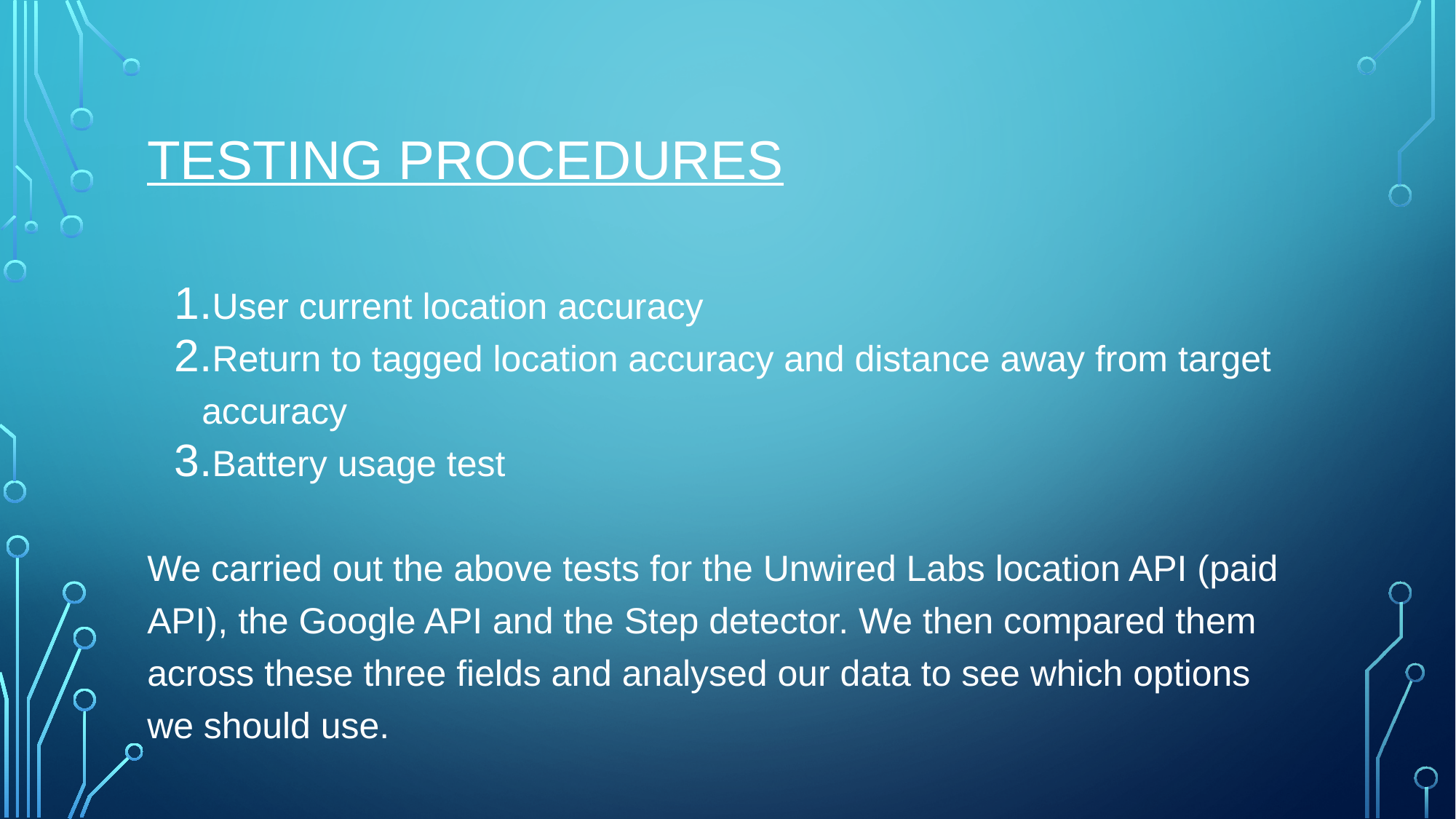

# TESTING PROCEDURES
User current location accuracy
Return to tagged location accuracy and distance away from target accuracy
Battery usage test

We carried out the above tests for the Unwired Labs location API (paid API), the Google API and the Step detector. We then compared them across these three fields and analysed our data to see which options we should use.